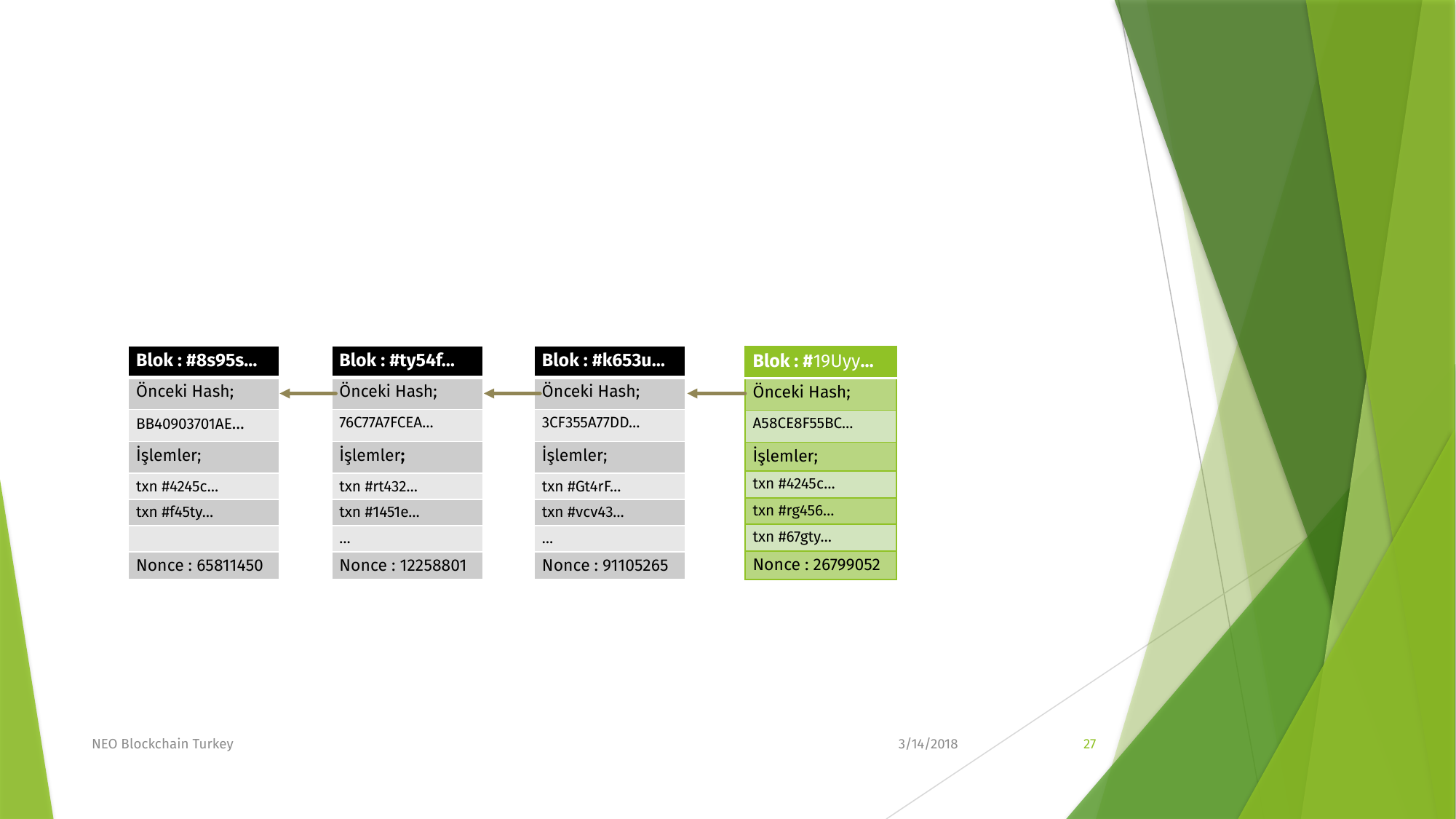

#
| Blok : #8s95s… |
| --- |
| Önceki Hash; |
| BB40903701AE… |
| İşlemler; |
| txn #4245c… |
| txn #f45ty… |
|  |
| Nonce : 65811450 |
| Blok : #ty54f… |
| --- |
| Önceki Hash; |
| 76C77A7FCEA… |
| İşlemler; |
| txn #rt432… |
| txn #1451e… |
| … |
| Nonce : 12258801 |
| Blok : #k653u… |
| --- |
| Önceki Hash; |
| 3CF355A77DD… |
| İşlemler; |
| txn #Gt4rF… |
| txn #vcv43… |
| … |
| Nonce : 91105265 |
| Blok : #19Uyy… |
| --- |
| Önceki Hash; |
| A58CE8F55BC… |
| İşlemler; |
| txn #4245c… |
| txn #rg456… |
| txn #67gty… |
| Nonce : 26799052 |
NEO Blockchain Turkey
3/14/2018
27